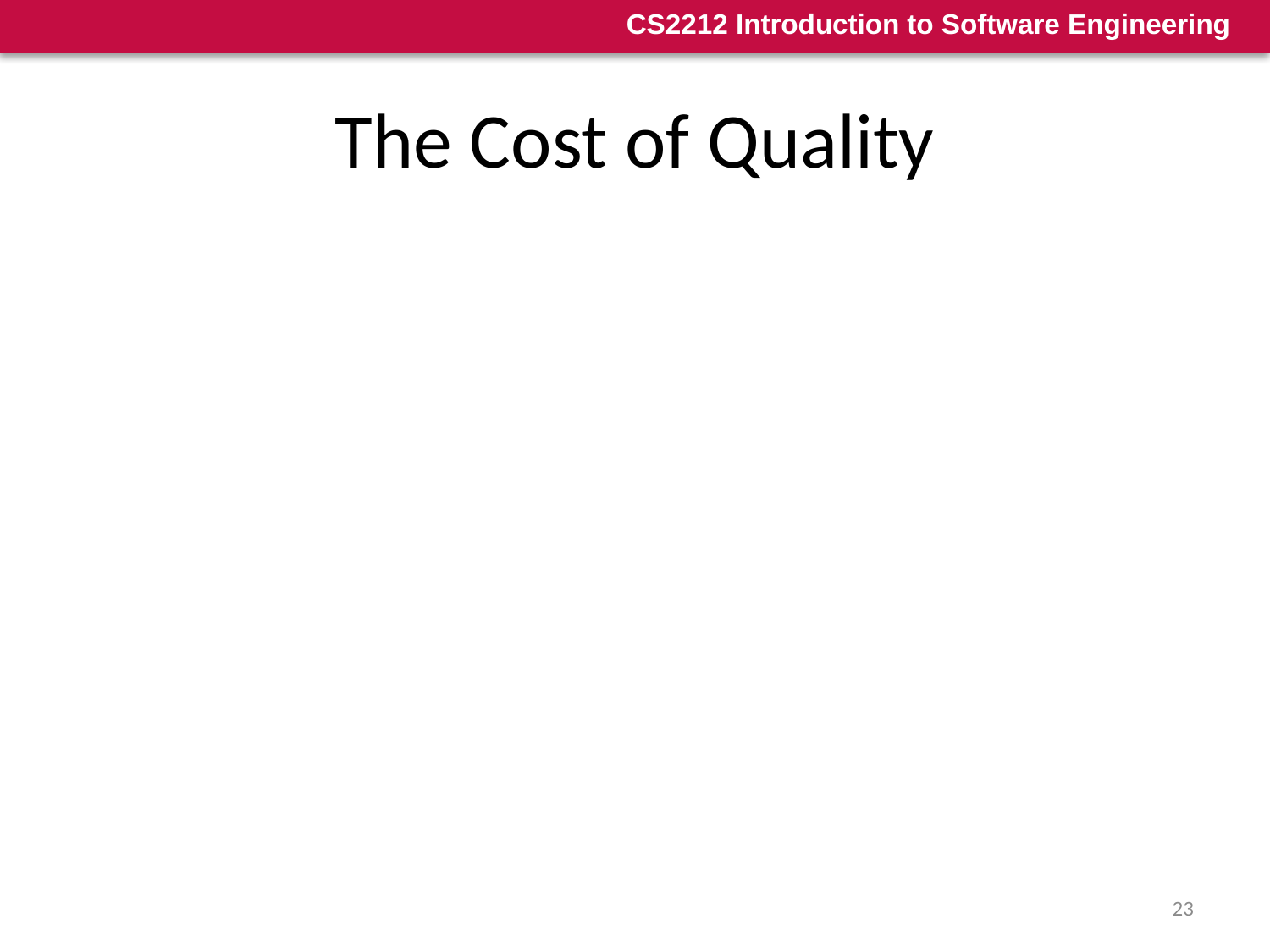

# The Cost of Quality
Delivering quality software has a cost, in terms of time and money

It is important to remember, however, that a lack of quality also has a cost, not only to end users who must live with buggy software, but also to the software organization that has built and must maintain it

The cost of quality can be divided into costs associated with prevention, appraisal, and failure

23